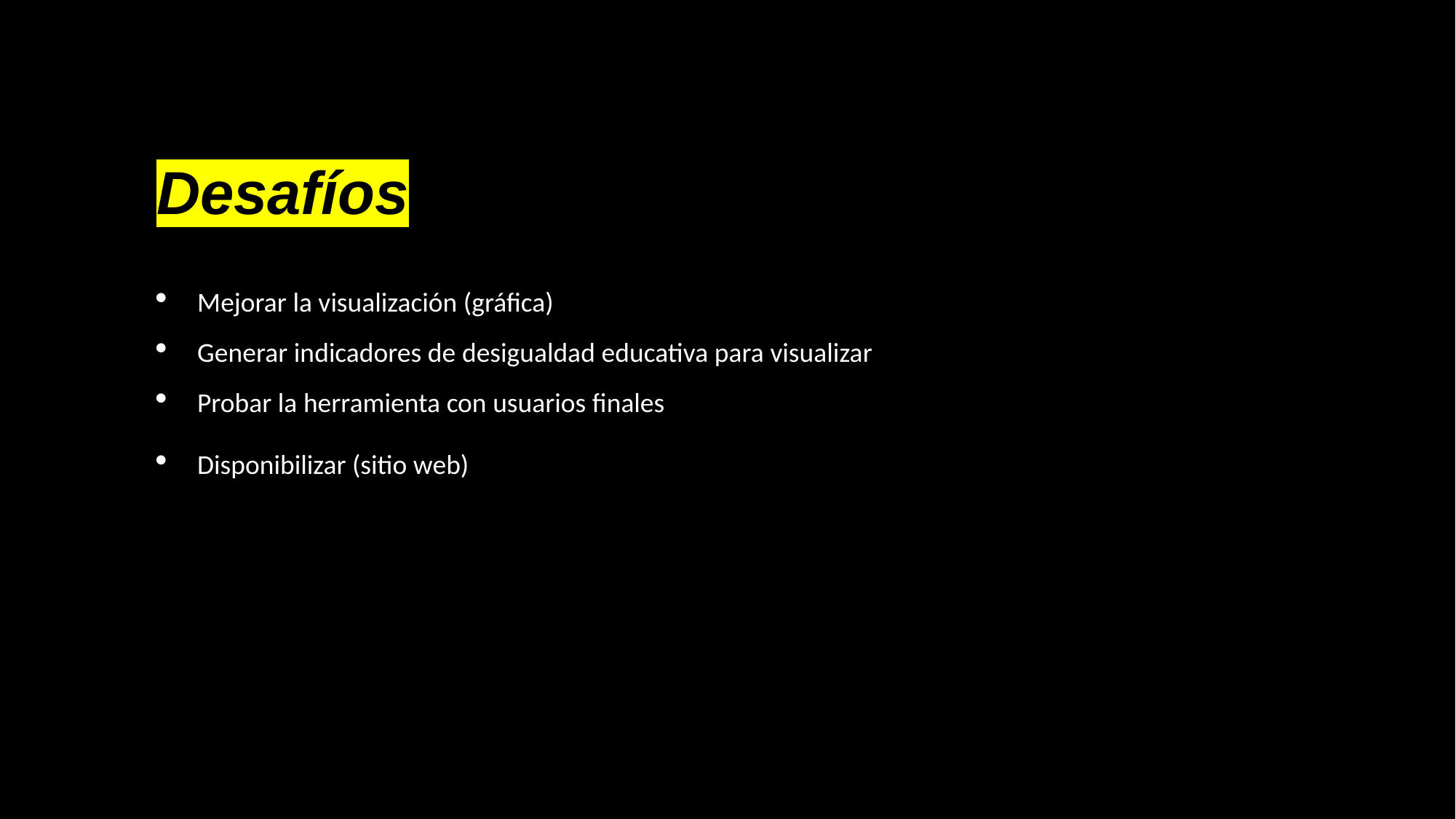

# Desafíos
Mejorar la visualización (gráfica)
Generar indicadores de desigualdad educativa para visualizar
Probar la herramienta con usuarios finales
Disponibilizar (sitio web)